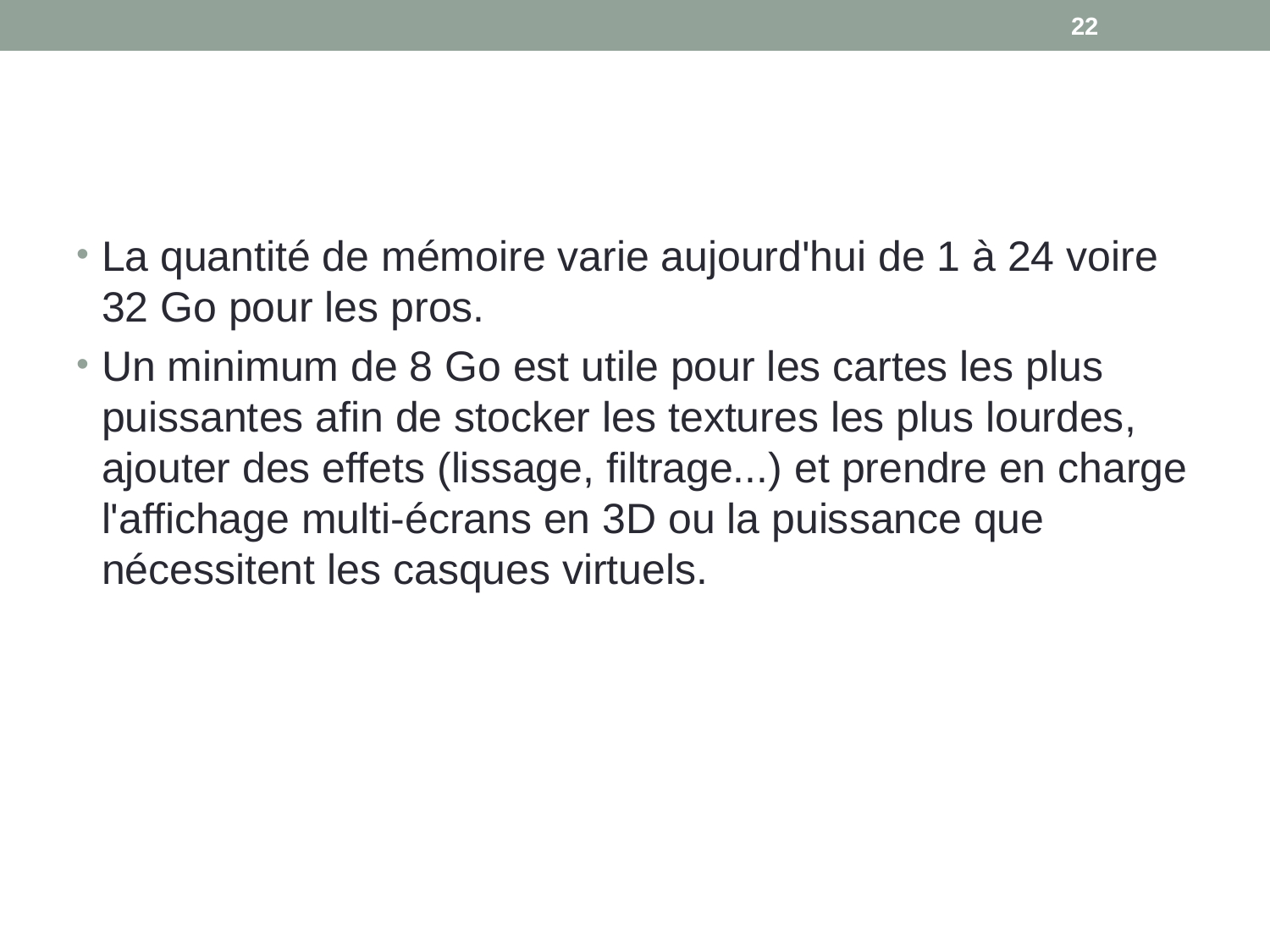

22
#
La quantité de mémoire varie aujourd'hui de 1 à 24 voire 32 Go pour les pros.
Un minimum de 8 Go est utile pour les cartes les plus puissantes afin de stocker les textures les plus lourdes, ajouter des effets (lissage, filtrage...) et prendre en charge l'affichage multi-écrans en 3D ou la puissance que nécessitent les casques virtuels.